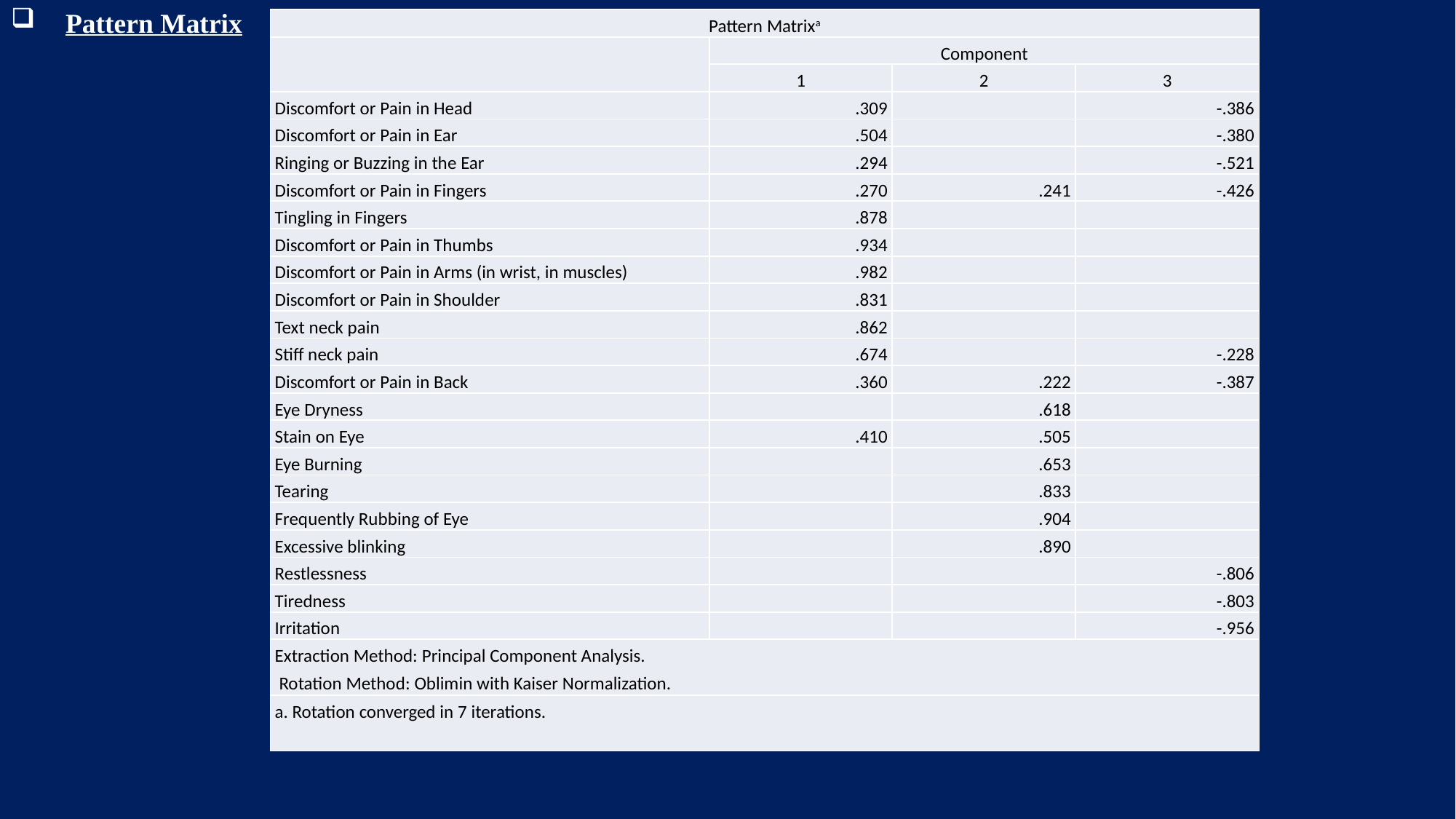

Pattern Matrix

| Pattern Matrixa |  |  |  |
| --- | --- | --- | --- |
|  | Component |  |  |
|  | 1 | 2 | 3 |
| Discomfort or Pain in Head | .309 |  | -.386 |
| Discomfort or Pain in Ear | .504 |  | -.380 |
| Ringing or Buzzing in the Ear | .294 |  | -.521 |
| Discomfort or Pain in Fingers | .270 | .241 | -.426 |
| Tingling in Fingers | .878 |  |  |
| Discomfort or Pain in Thumbs | .934 |  |  |
| Discomfort or Pain in Arms (in wrist, in muscles) | .982 |  |  |
| Discomfort or Pain in Shoulder | .831 |  |  |
| Text neck pain | .862 |  |  |
| Stiff neck pain | .674 |  | -.228 |
| Discomfort or Pain in Back | .360 | .222 | -.387 |
| Eye Dryness |  | .618 |  |
| Stain on Eye | .410 | .505 |  |
| Eye Burning |  | .653 |  |
| Tearing |  | .833 |  |
| Frequently Rubbing of Eye |  | .904 |  |
| Excessive blinking |  | .890 |  |
| Restlessness |  |  | -.806 |
| Tiredness |  |  | -.803 |
| Irritation |  |  | -.956 |
| Extraction Method: Principal Component Analysis. Rotation Method: Oblimin with Kaiser Normalization. |  |  |  |
| a. Rotation converged in 7 iterations. |  |  |  |